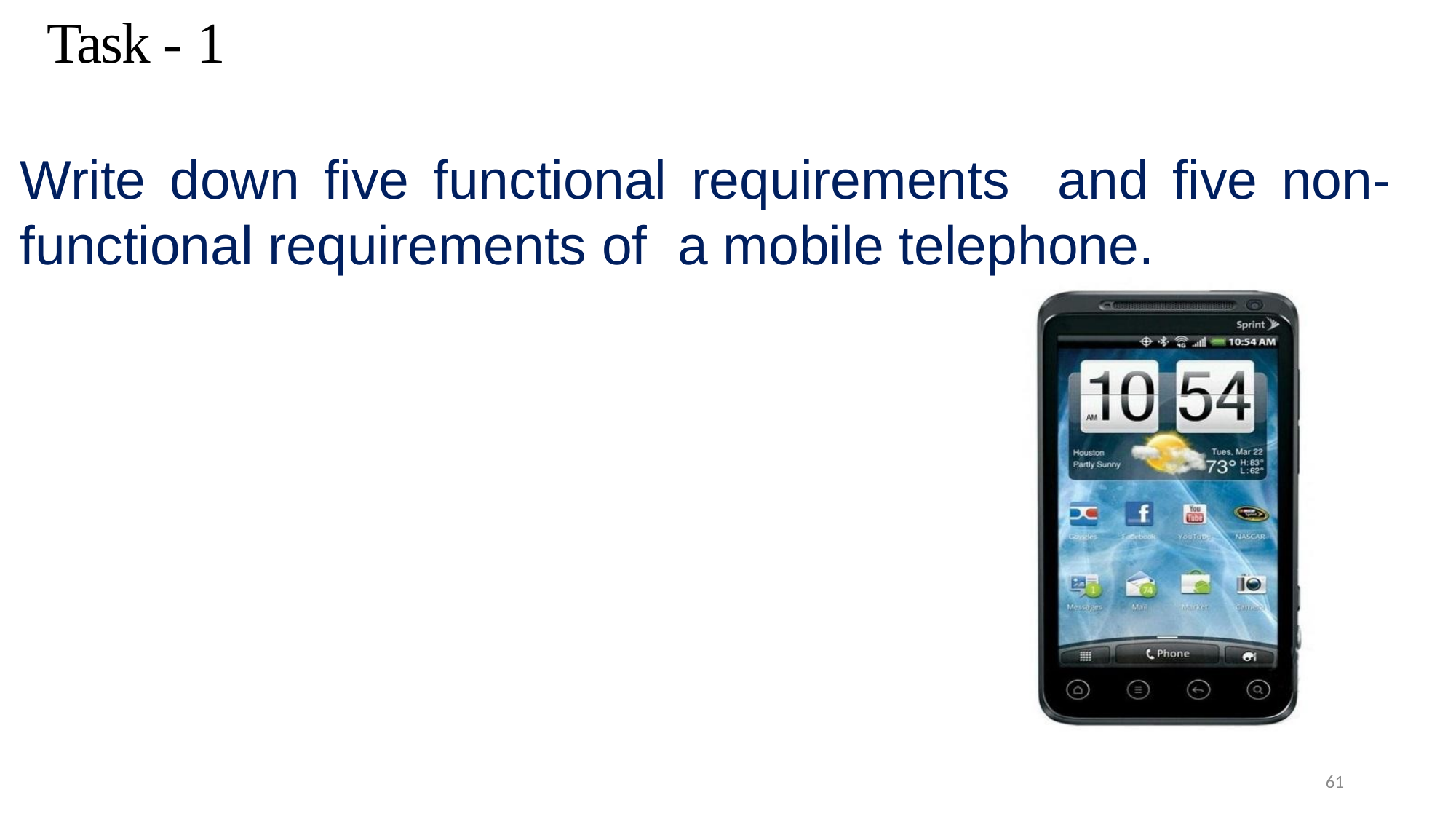

# Task - 1
Write down five functional requirements  and five non-functional requirements of  a mobile telephone.

61